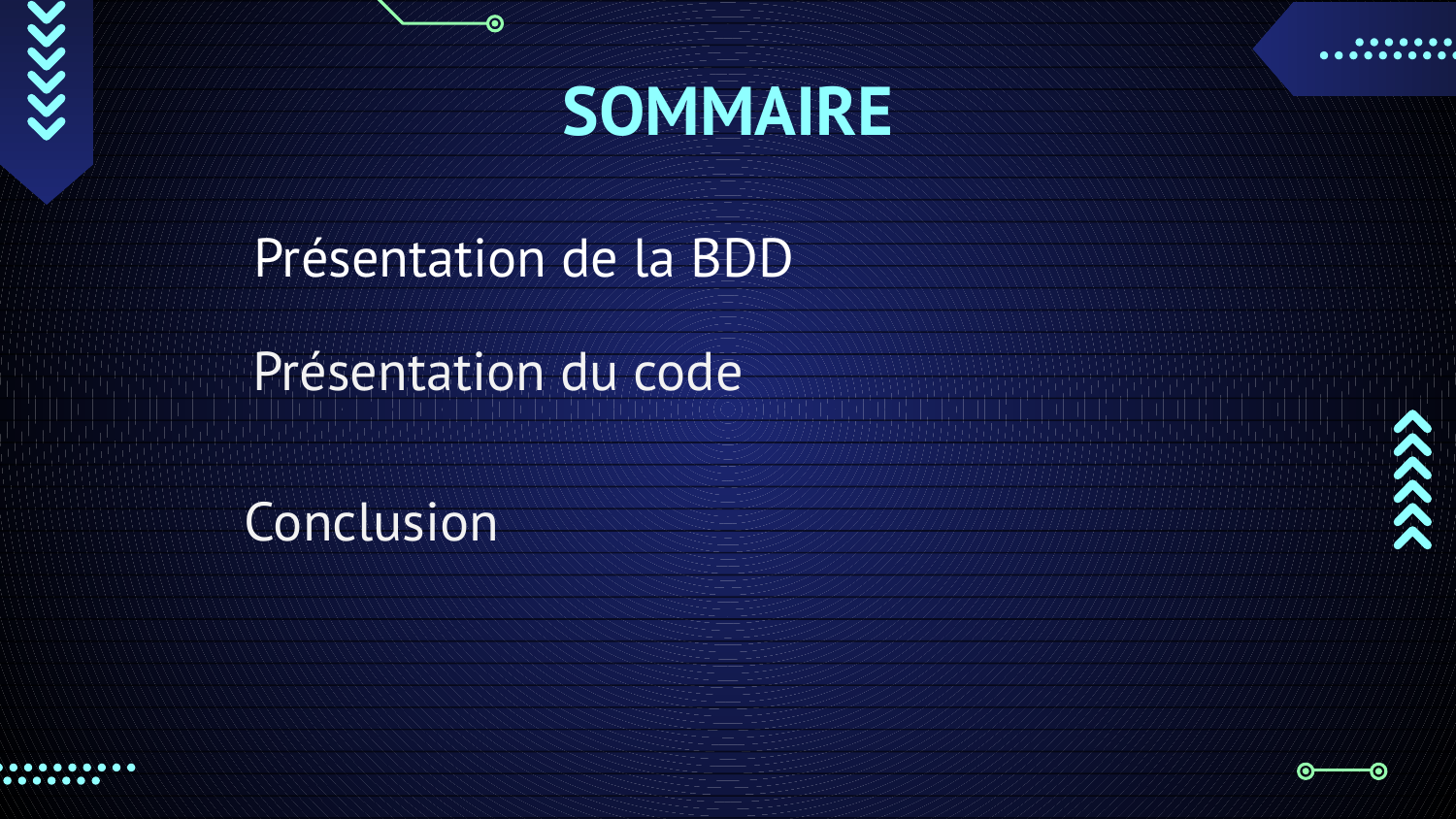

SOMMAIRE

      Présentation de la BDD
     Présentation du code
     Conclusion